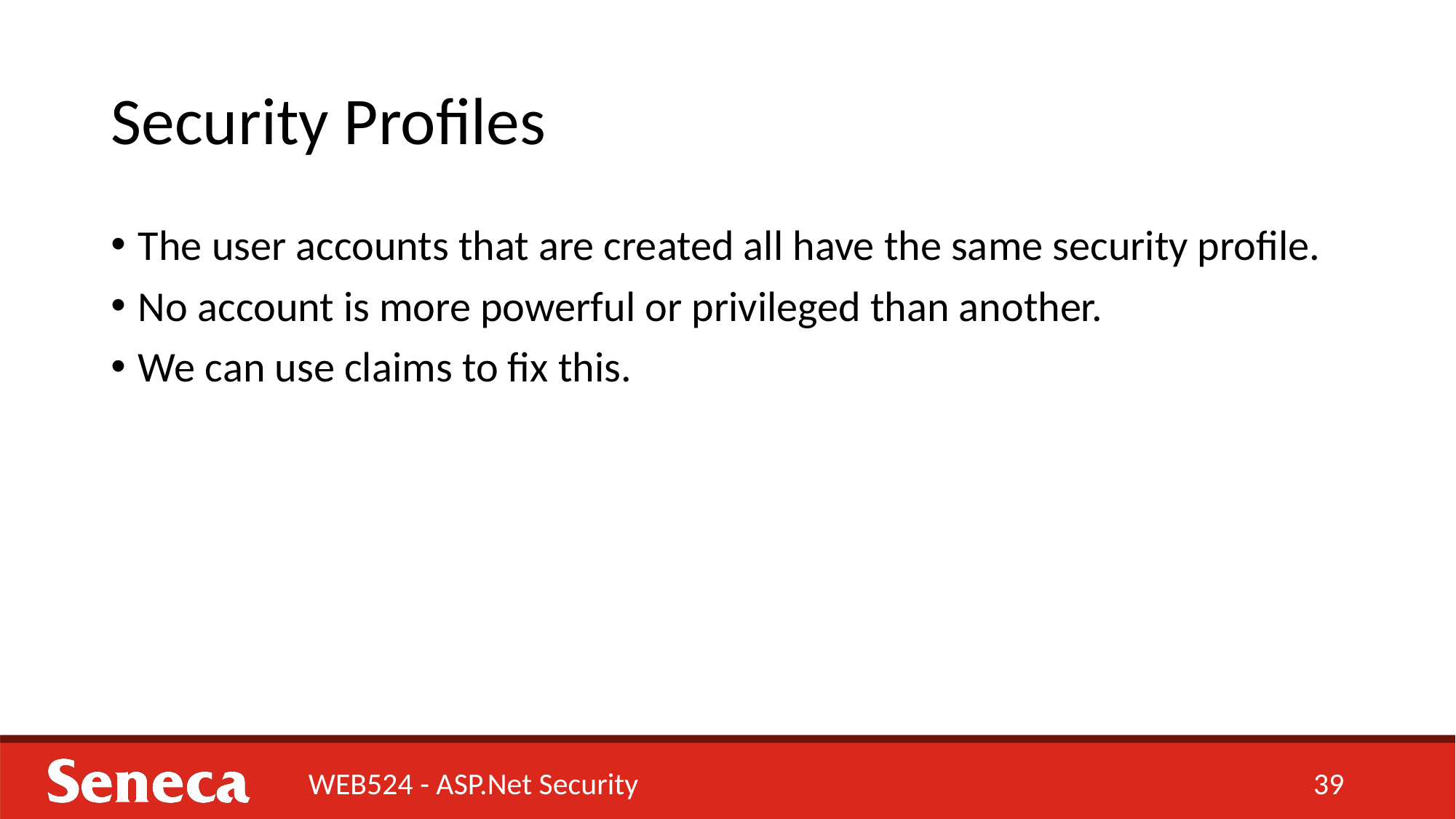

# Security Profiles
The user accounts that are created all have the same security profile.
No account is more powerful or privileged than another.
We can use claims to fix this.
WEB524 - ASP.Net Security
39